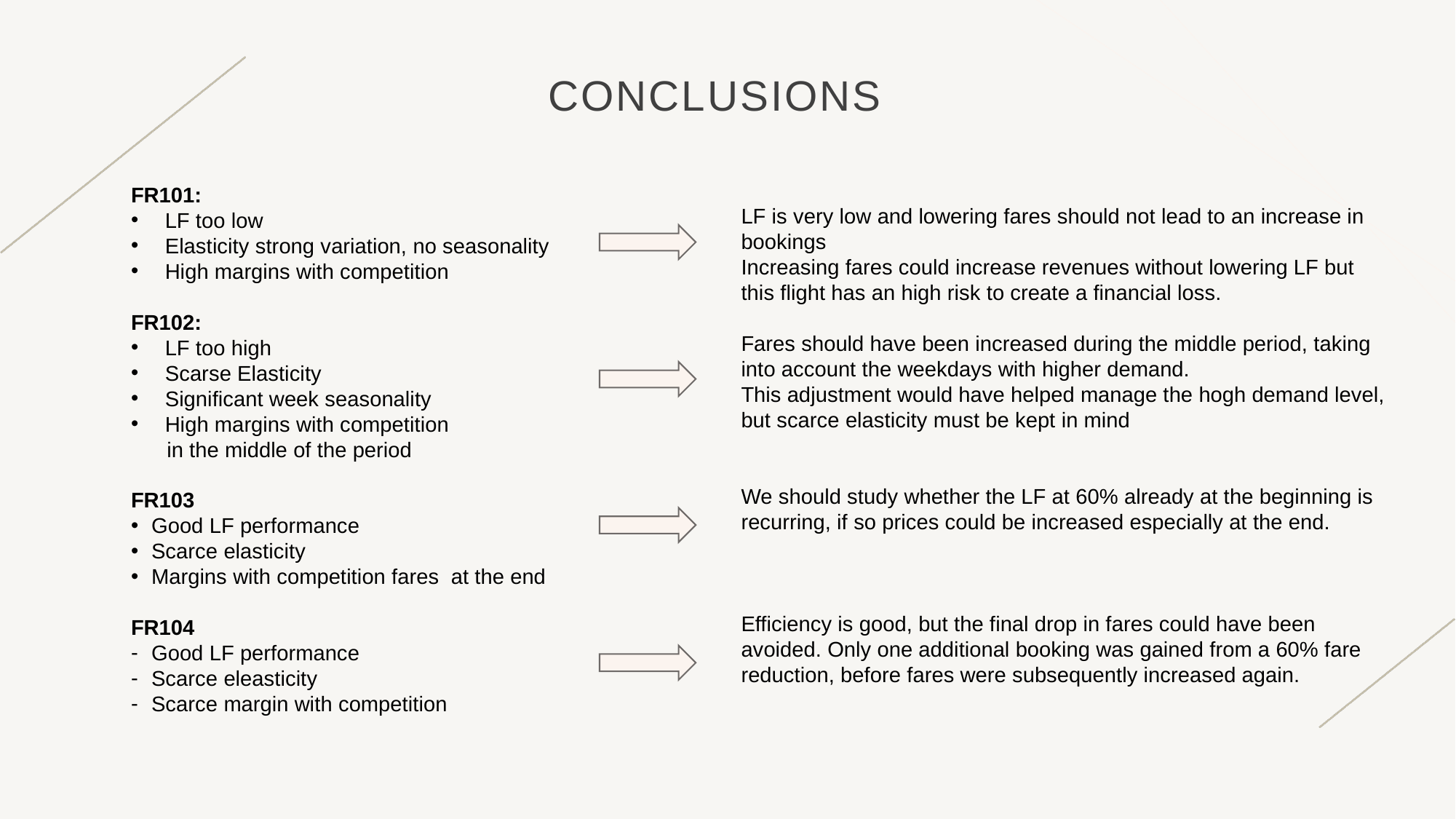

# Conclusions
FR101:
LF too low
Elasticity strong variation, no seasonality
High margins with competition

FR102:
LF too high
Scarse Elasticity
Significant week seasonality
High margins with competition
      in the middle of the period

FR103
Good LF performance
Scarce elasticity
Margins with competition fares  at the end

FR104
Good LF performance
Scarce eleasticity
Scarce margin with competition

LF is very low and lowering fares should not lead to an increase in bookings
Increasing fares could increase revenues without lowering LF but this flight has an high risk to create a financial loss.

Fares should have been increased during the middle period, taking into account the weekdays with higher demand.
This adjustment would have helped manage the hogh demand level, but scarce elasticity must be kept in mind

We should study whether the LF at 60% already at the beginning is recurring, if so prices could be increased especially at the end.

Efficiency is good, but the final drop in fares could have been avoided. Only one additional booking was gained from a 60% fare reduction, before fares were subsequently increased again.